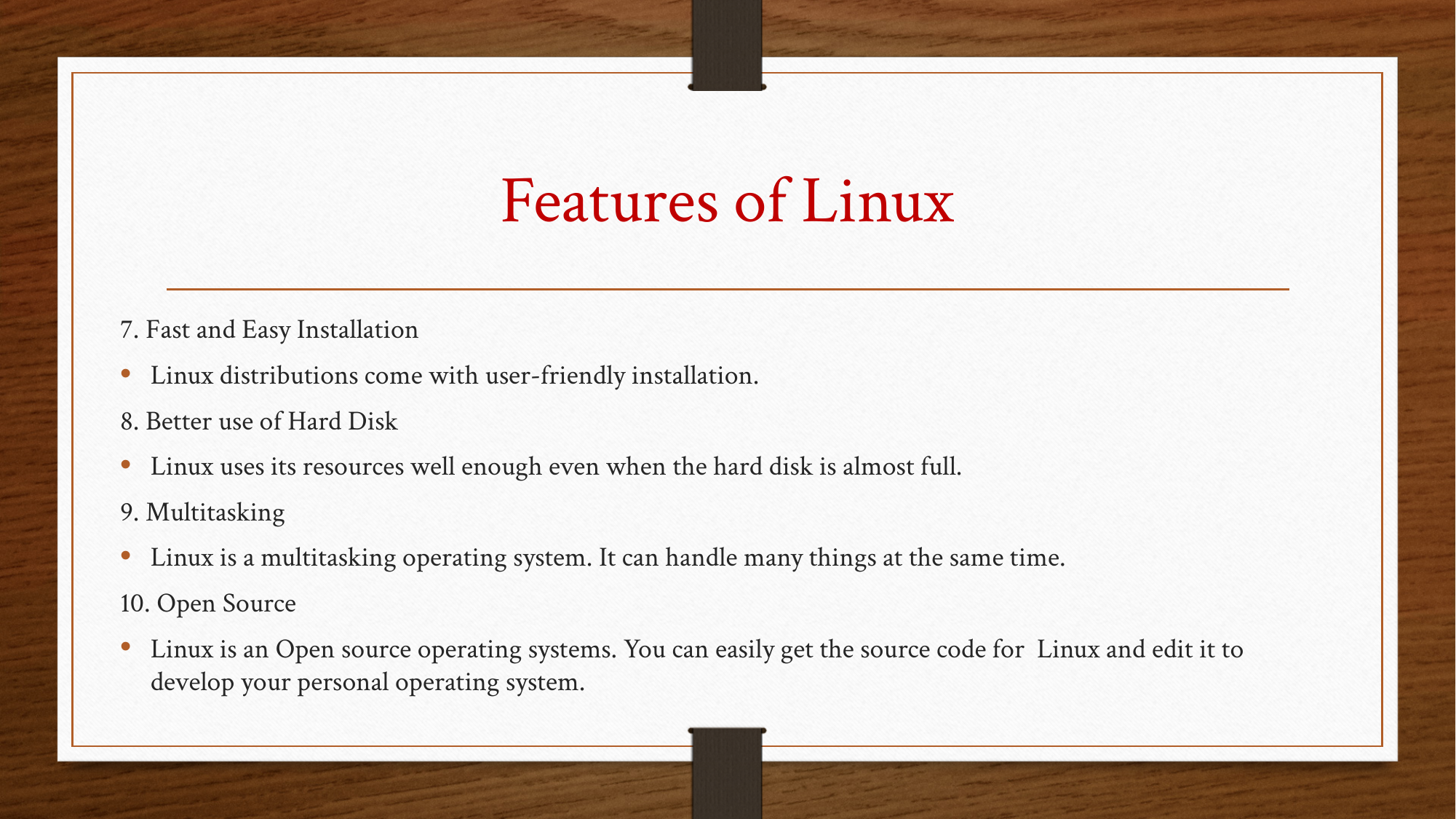

# Features of Linux
7. Fast and Easy Installation
Linux distributions come with user-friendly installation.
8. Better use of Hard Disk
Linux uses its resources well enough even when the hard disk is almost full.
9. Multitasking
Linux is a multitasking operating system. It can handle many things at the same time.
10. Open Source
Linux is an Open source operating systems. You can easily get the source code for  Linux and edit it to develop your personal operating system.